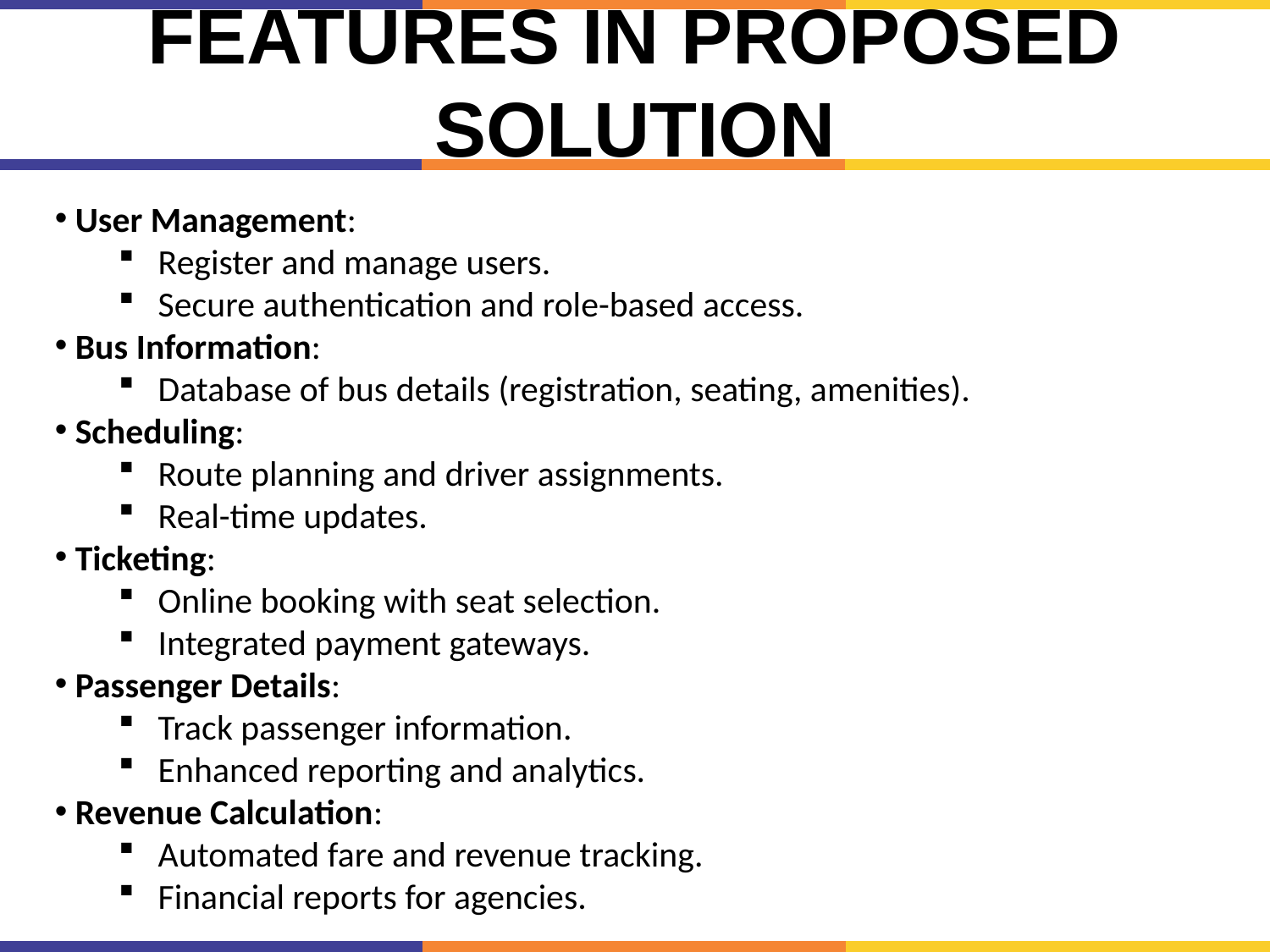

# Features In Proposed Solution

 User Management:
Register and manage users.
Secure authentication and role-based access.
 Bus Information:
Database of bus details (registration, seating, amenities).
 Scheduling:
Route planning and driver assignments.
Real-time updates.
 Ticketing:
Online booking with seat selection.
Integrated payment gateways.
 Passenger Details:
Track passenger information.
Enhanced reporting and analytics.
 Revenue Calculation:
Automated fare and revenue tracking.
Financial reports for agencies.